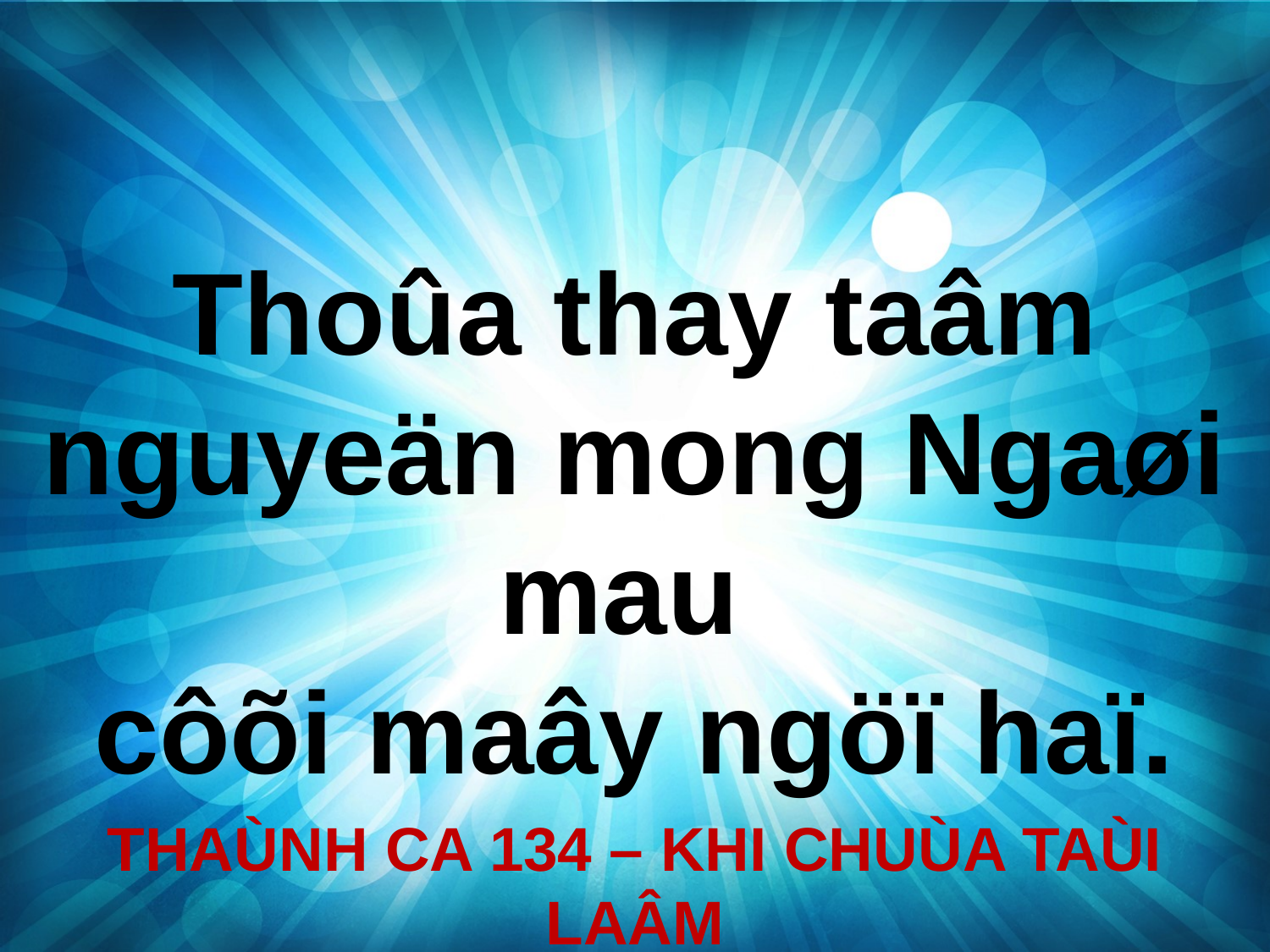

Thoûa thay taâm nguyeän mong Ngaøi mau
côõi maây ngöï haï.
THAÙNH CA 134 – KHI CHUÙA TAÙI LAÂM